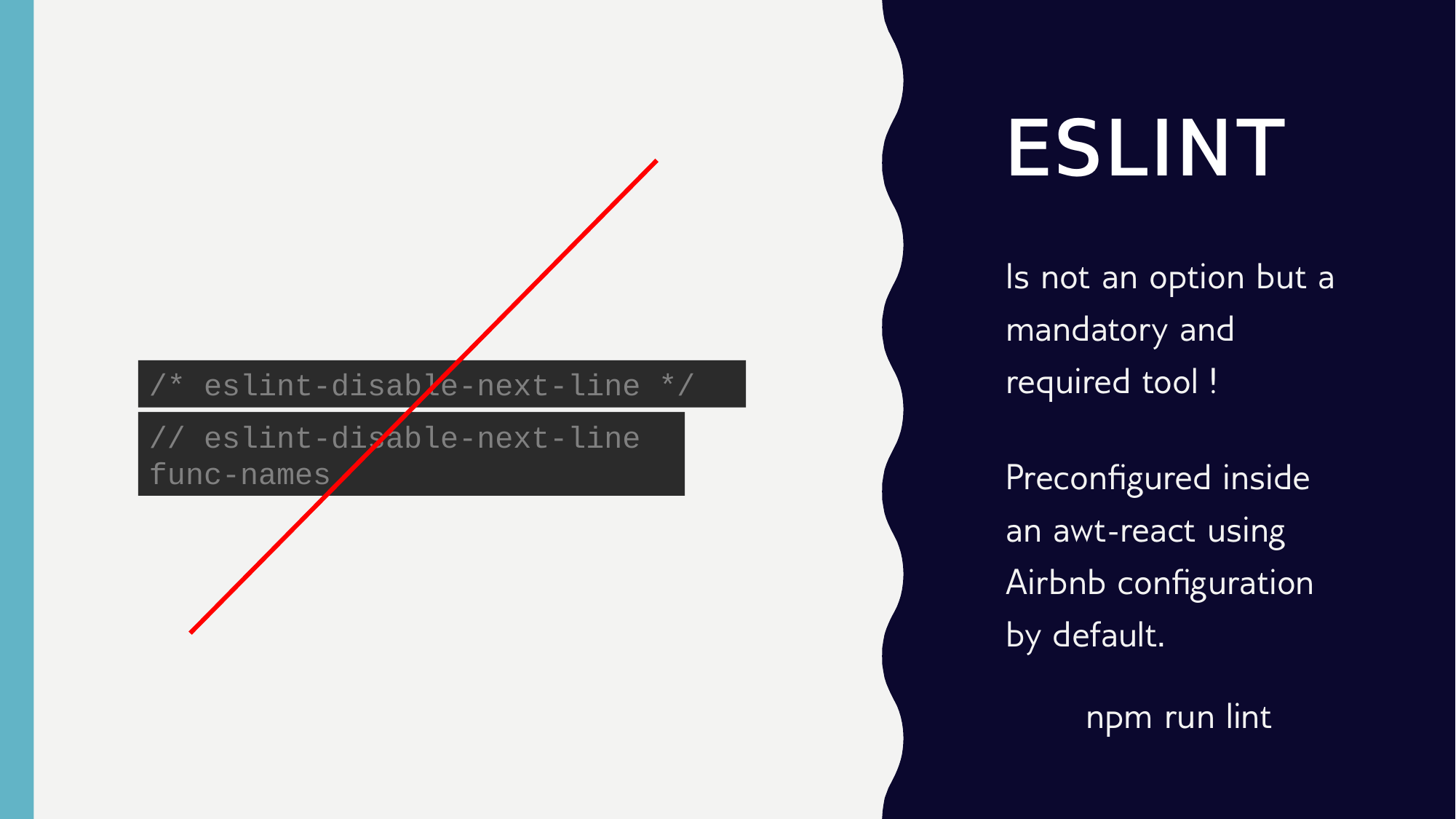

# Eslint
Is not an option but a mandatory and required tool !
/* eslint-disable-next-line */
// eslint-disable-next-line func-names
Preconfigured inside an awt-react using Airbnb configuration by default.
npm run lint